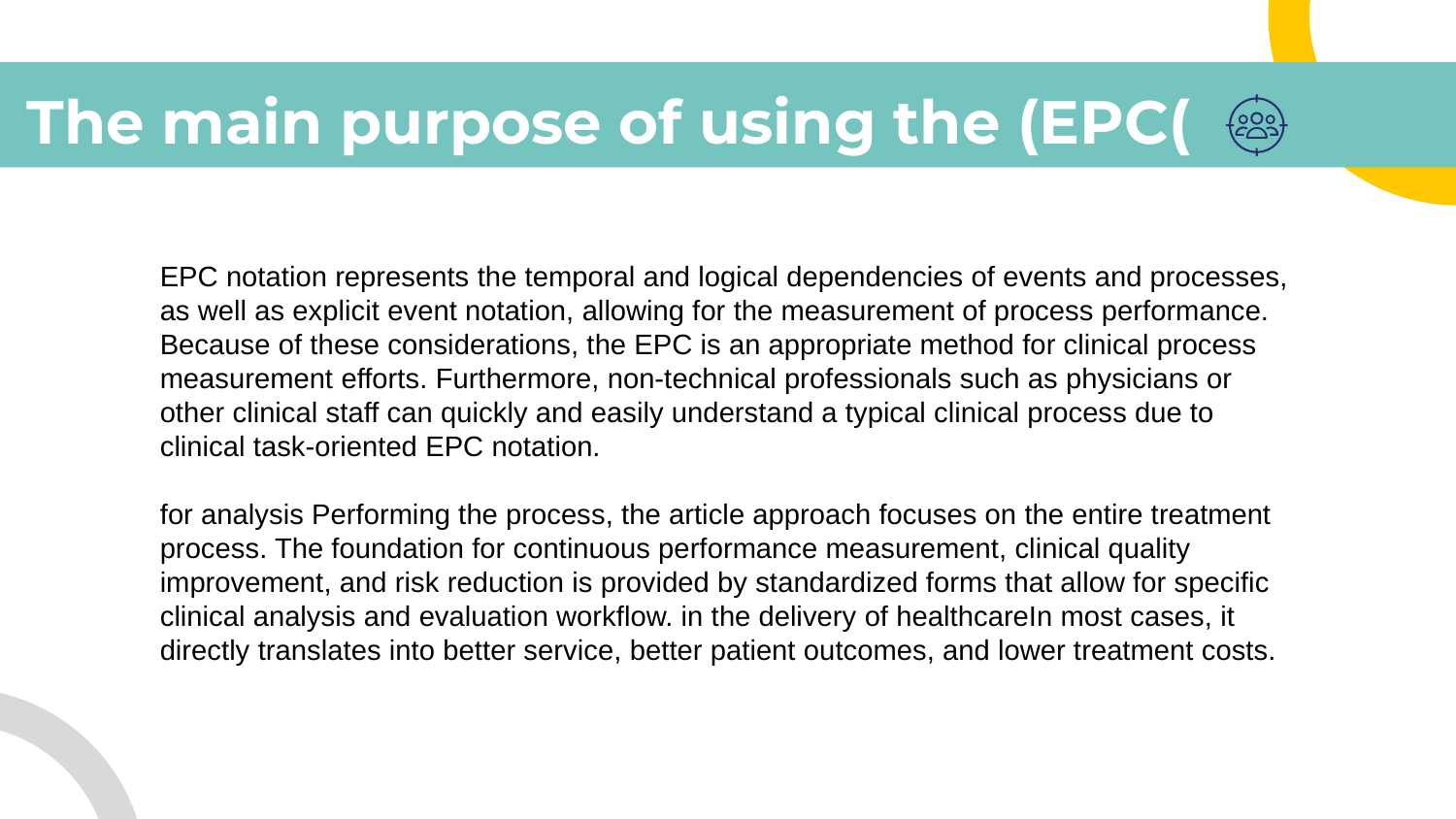

# The main purpose of using the (EPC(

EPC notation represents the temporal and logical dependencies of events and processes, as well as explicit event notation, allowing for the measurement of process performance.
Because of these considerations, the EPC is an appropriate method for clinical process measurement efforts. Furthermore, non-technical professionals such as physicians or other clinical staff can quickly and easily understand a typical clinical process due to clinical task-oriented EPC notation.

for analysis Performing the process, the article approach focuses on the entire treatment process. The foundation for continuous performance measurement, clinical quality improvement, and risk reduction is provided by standardized forms that allow for specific clinical analysis and evaluation workflow. in the delivery of healthcareIn most cases, it directly translates into better service, better patient outcomes, and lower treatment costs.